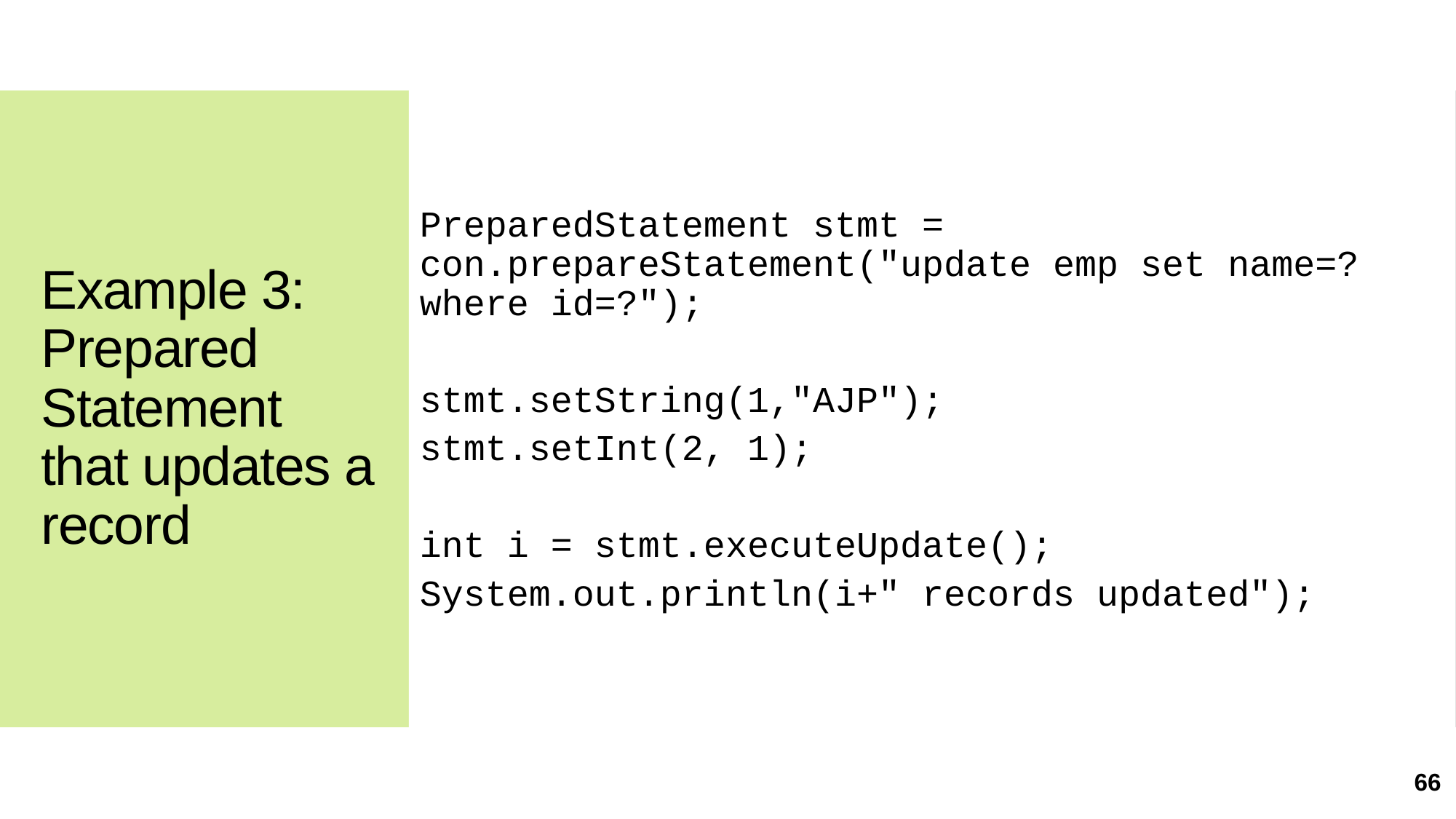

PreparedStatement stmt = con.prepareStatement("update emp set name=? where id=?");

stmt.setString(1,"AJP");
stmt.setInt(2, 1);

int i = stmt.executeUpdate();
System.out.println(i+" records updated");
# Example 3: Prepared Statement that updates a record
66